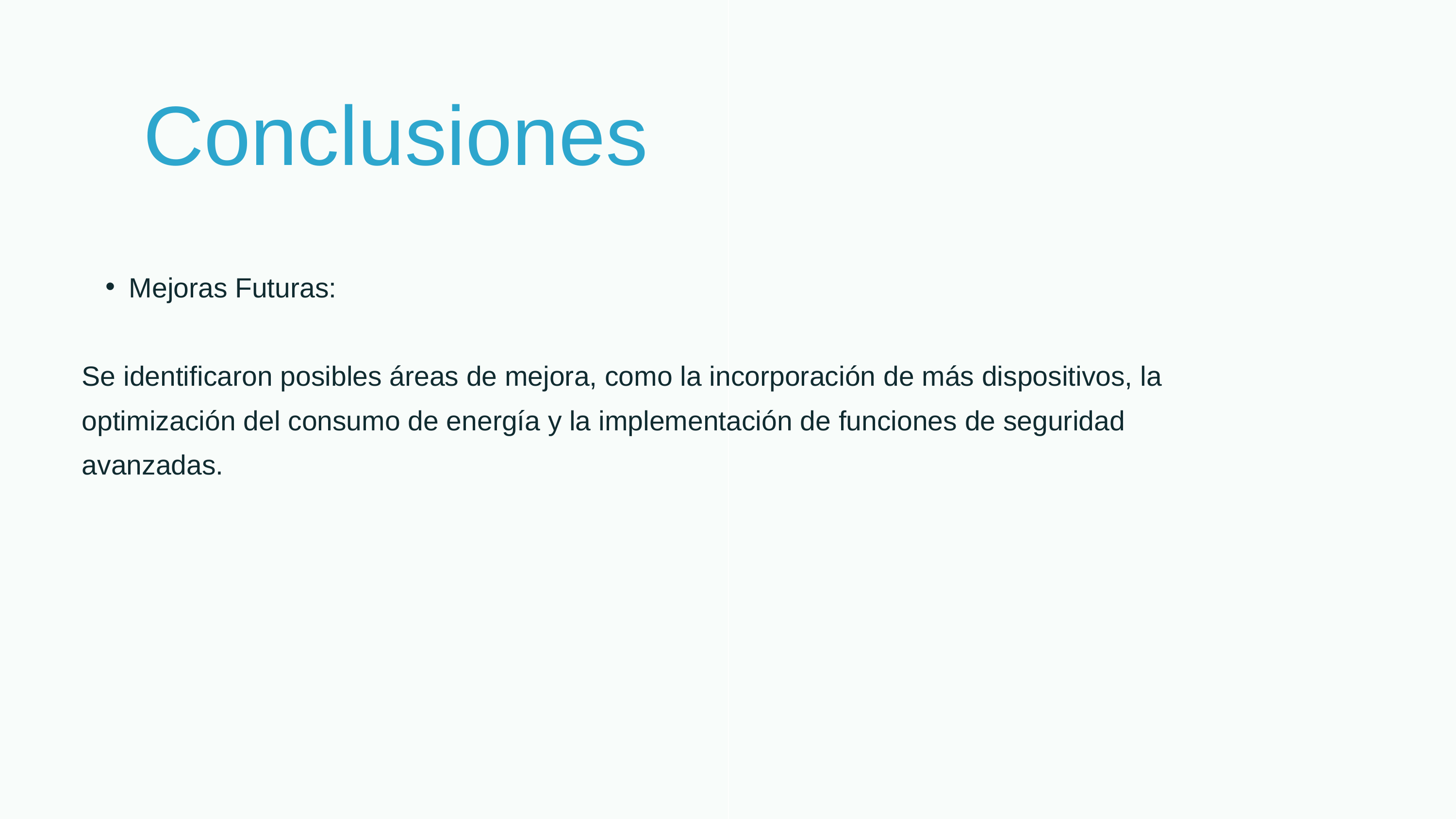

Conclusiones

Mejoras Futuras:

Se identificaron posibles áreas de mejora, como la incorporación de más dispositivos, la optimización del consumo de energía y la implementación de funciones de seguridad avanzadas.